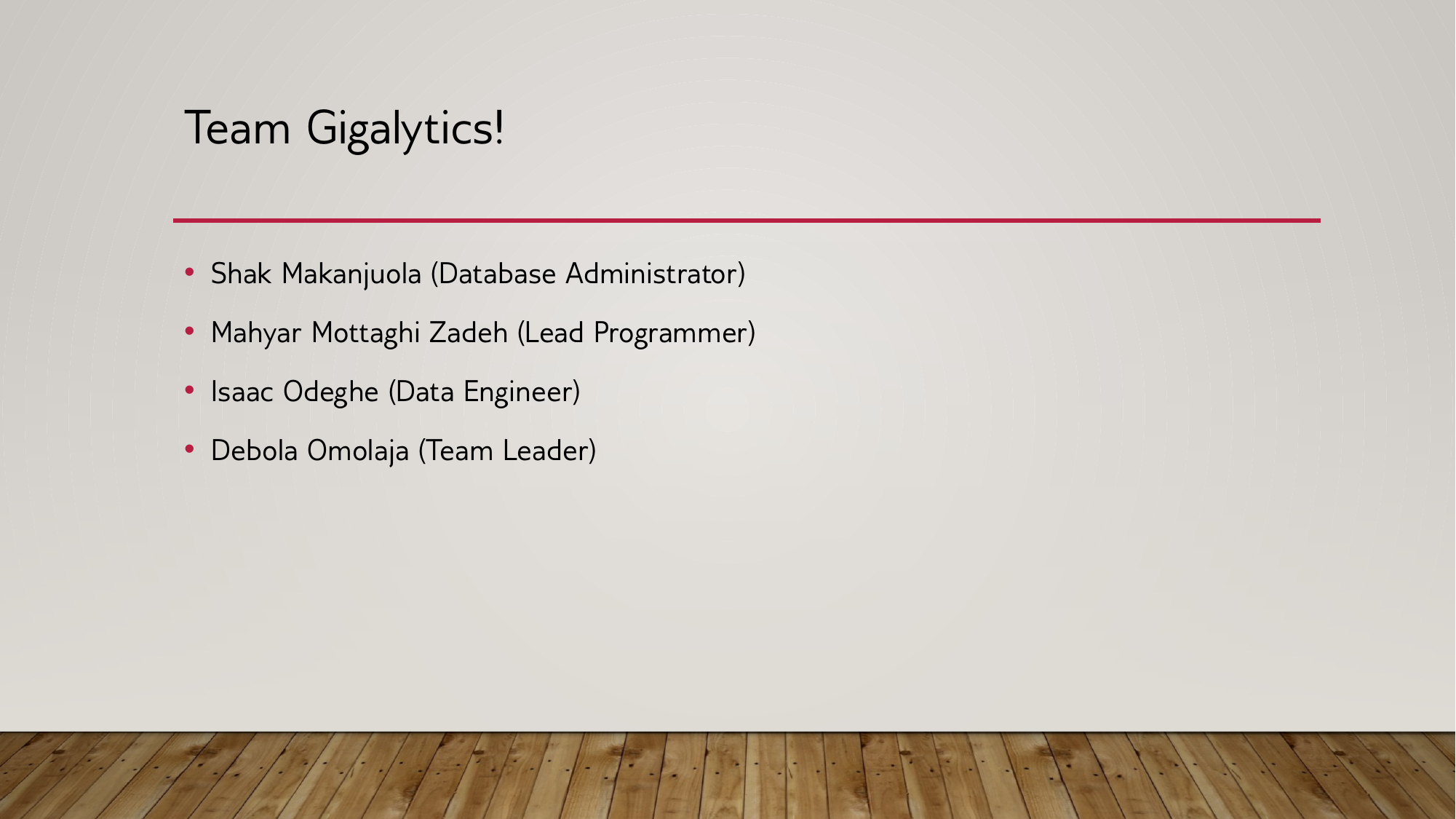

# Team Gigalytics!
Shak Makanjuola (Database Administrator)
Mahyar Mottaghi Zadeh (Lead Programmer)
Isaac Odeghe (Data Engineer)
Debola Omolaja (Team Leader)